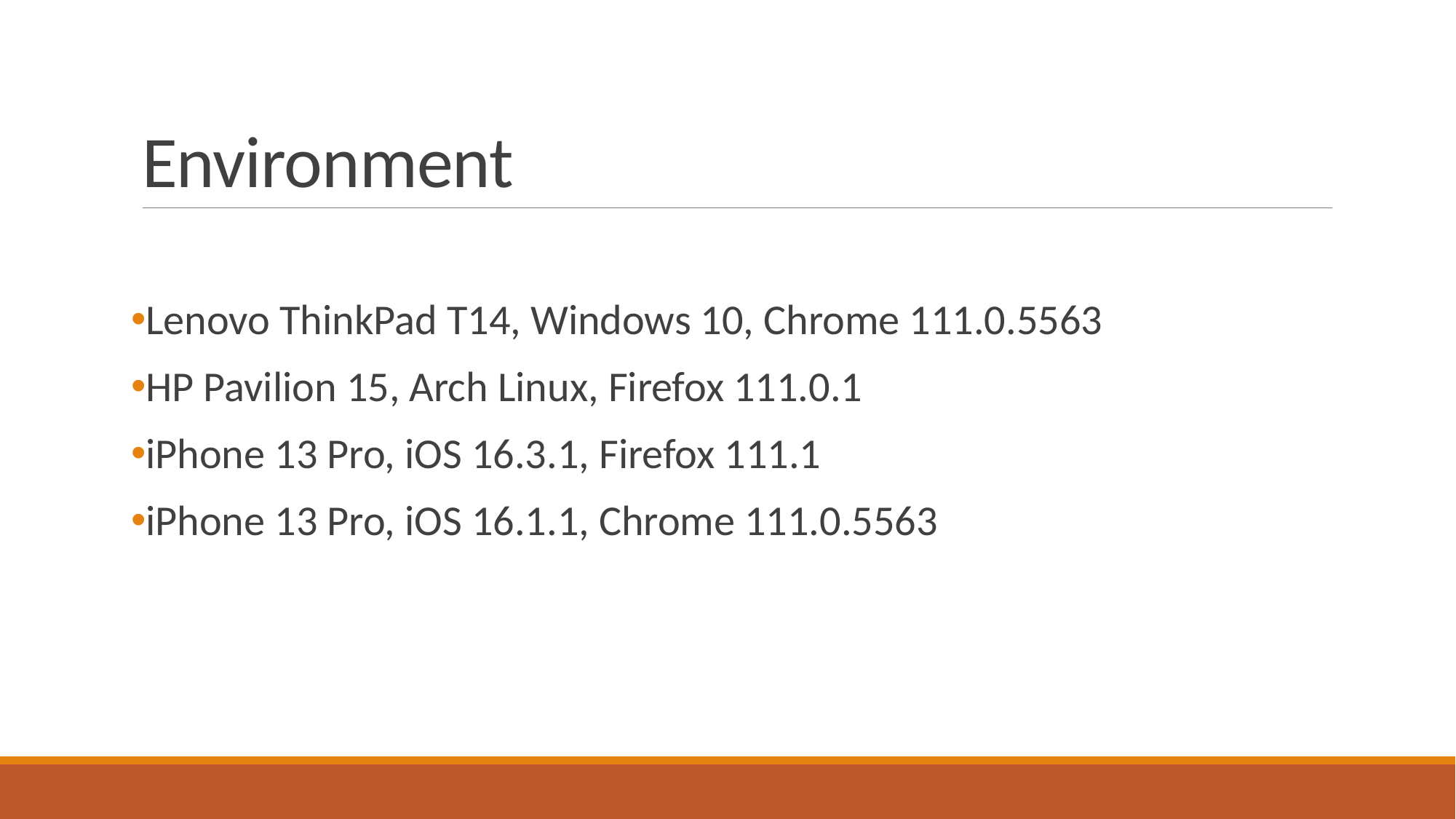

# Environment

Lenovo ThinkPad T14, Windows 10, Chrome 111.0.5563
HP Pavilion 15, Arch Linux, Firefox 111.0.1
iPhone 13 Pro, iOS 16.3.1, Firefox 111.1
iPhone 13 Pro, iOS 16.1.1, Chrome 111.0.5563